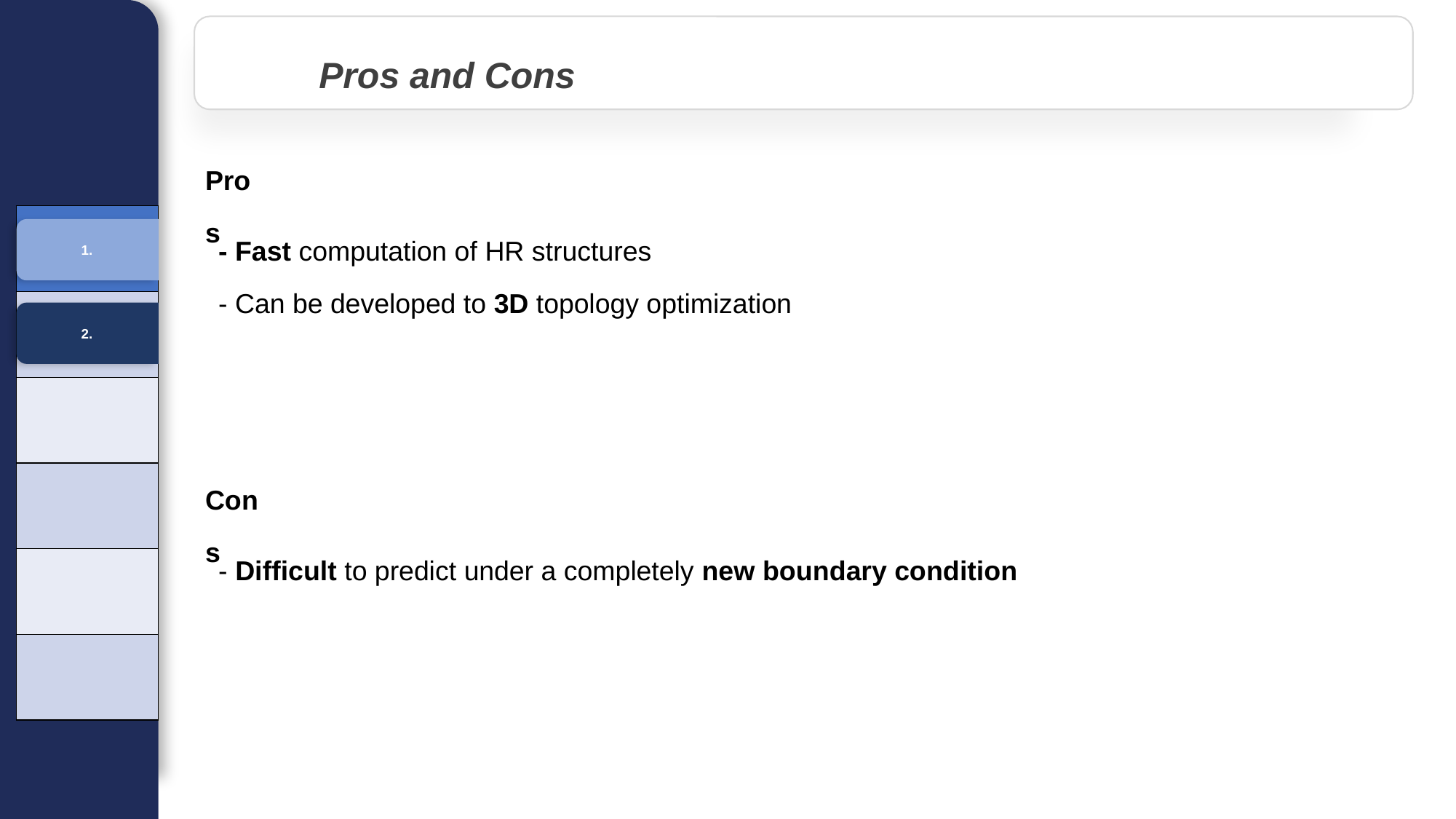

Pros and Cons
Pros

|  |
| --- |
| 2. GOALS |
|  |
|  |
|  |
|  |
- Fast computation of HR structures
- Can be developed to 3D topology optimization
1.

2.
Cons
- Difficult to predict under a completely new boundary condition